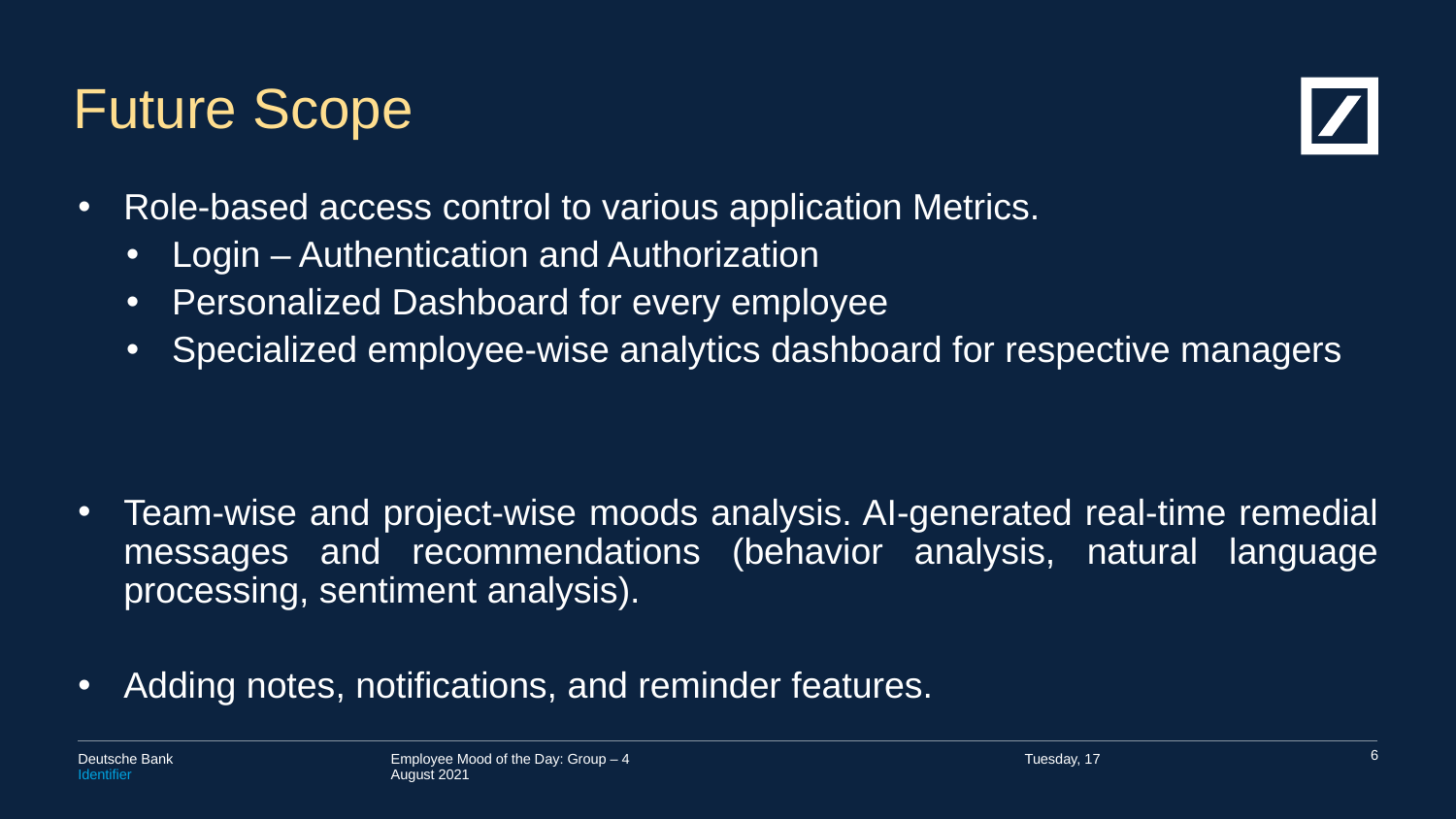

# Future Scope
Role-based access control to various application Metrics.
Login – Authentication and Authorization
Personalized Dashboard for every employee
Specialized employee-wise analytics dashboard for respective managers

Team-wise and project-wise moods analysis. AI-generated real-time remedial messages and recommendations (behavior analysis, natural language processing, sentiment analysis).

Adding notes, notifications, and reminder features.

6
Employee Mood of the Day: Group – 4                                                                                                      Tuesday, 17 August 2021